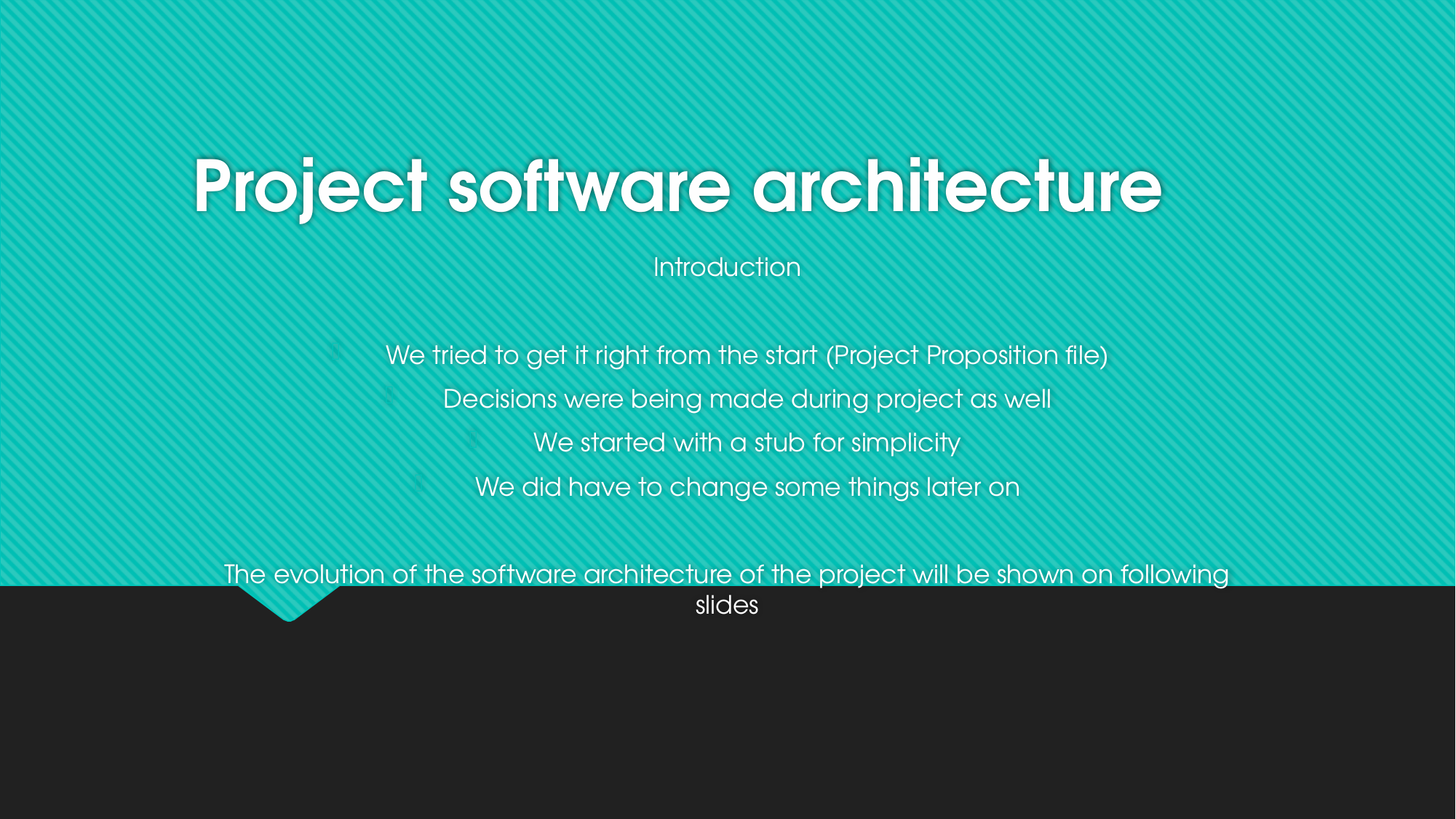

# Project software architecture
Introduction

We tried to get it right from the start (Project Proposition file)
Decisions were being made during project as well
We started with a stub for simplicity
We did have to change some things later on

The evolution of the software architecture of the project will be shown on following slides